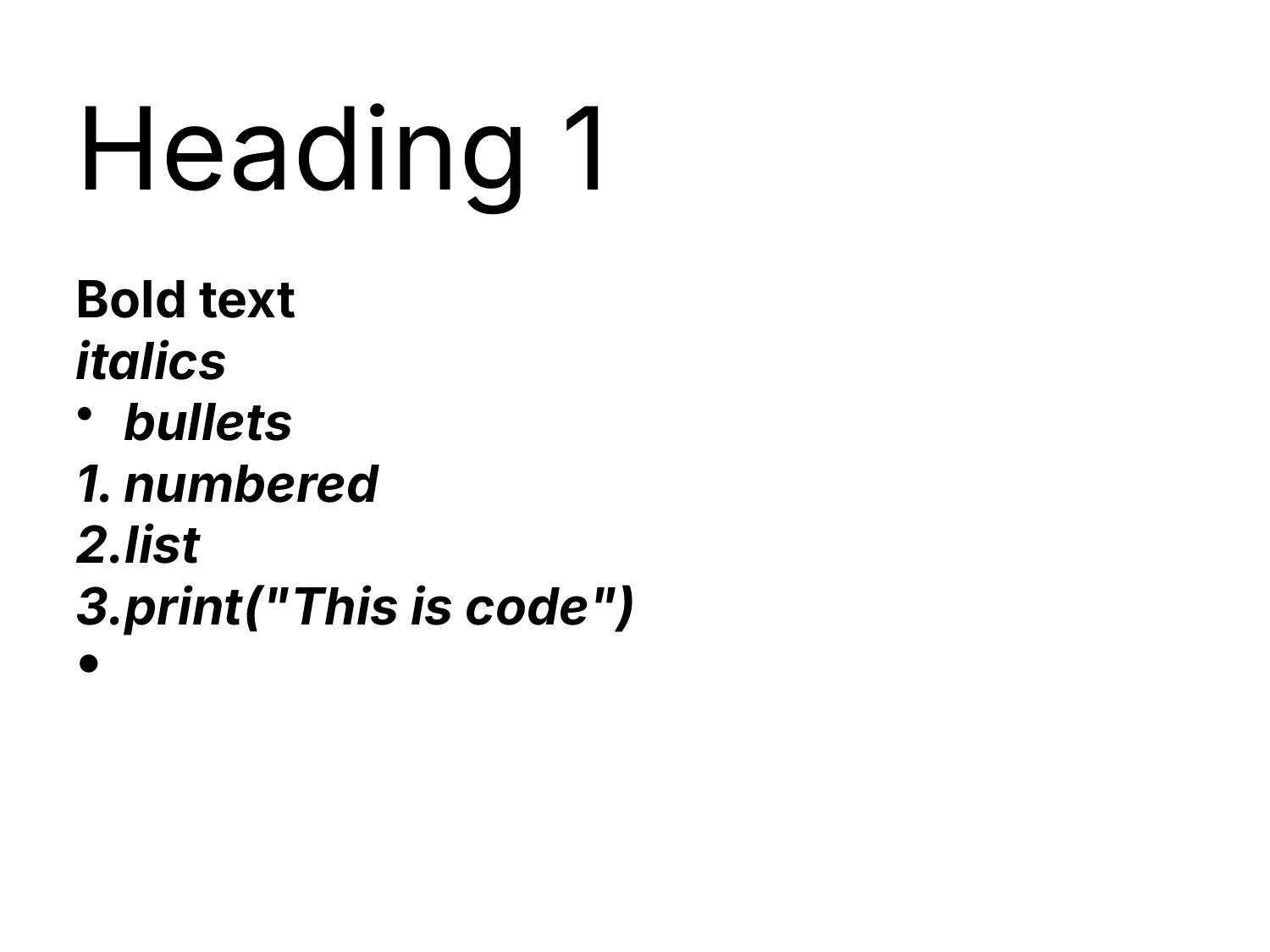

Heading 1
Bold text
italics
bullets
numbered
list
print("This is code")